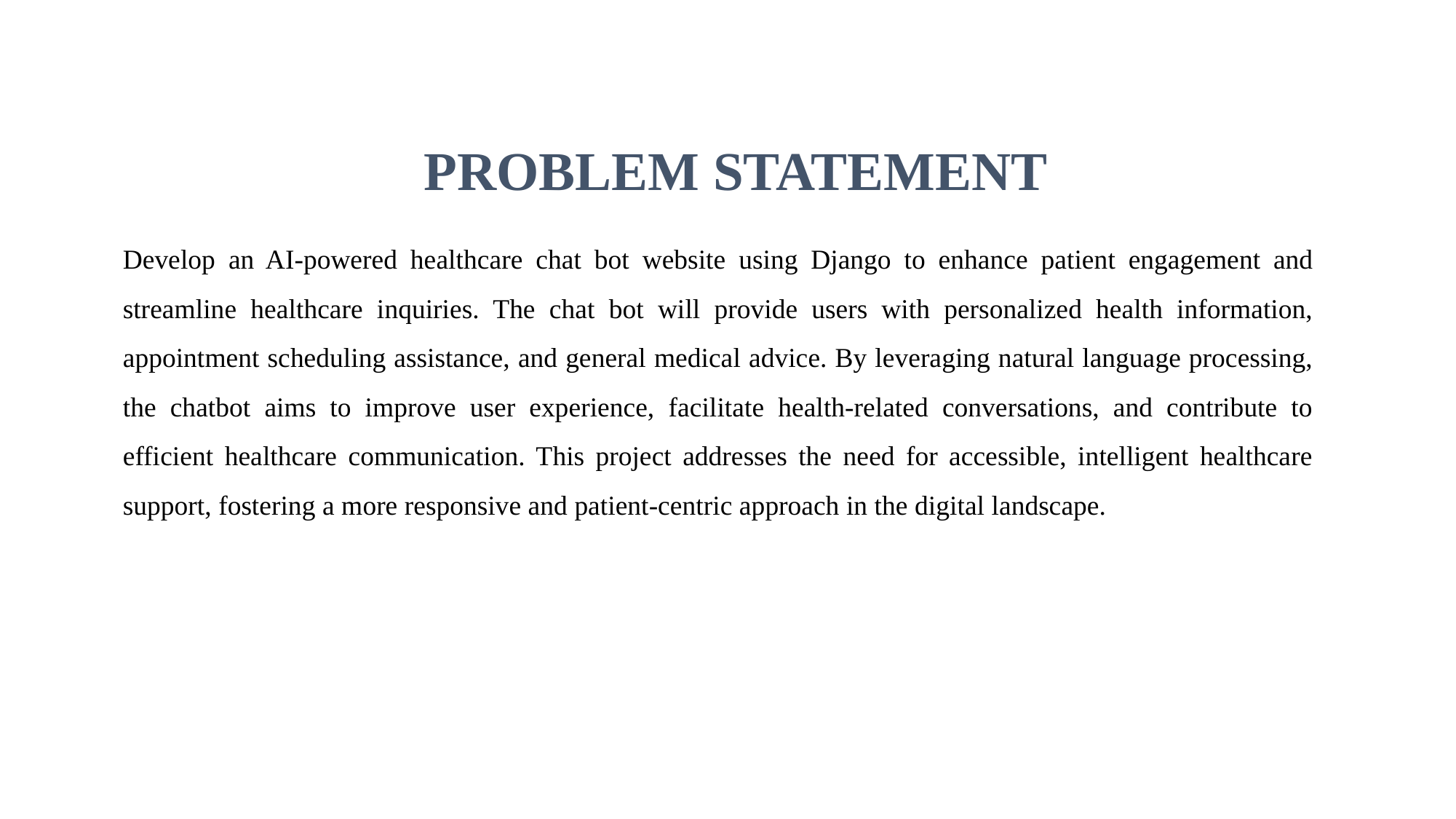

PROBLEM STATEMENT
Develop an AI-powered healthcare chat bot website using Django to enhance patient engagement and streamline healthcare inquiries. The chat bot will provide users with personalized health information, appointment scheduling assistance, and general medical advice. By leveraging natural language processing, the chatbot aims to improve user experience, facilitate health-related conversations, and contribute to efficient healthcare communication. This project addresses the need for accessible, intelligent healthcare support, fostering a more responsive and patient-centric approach in the digital landscape.